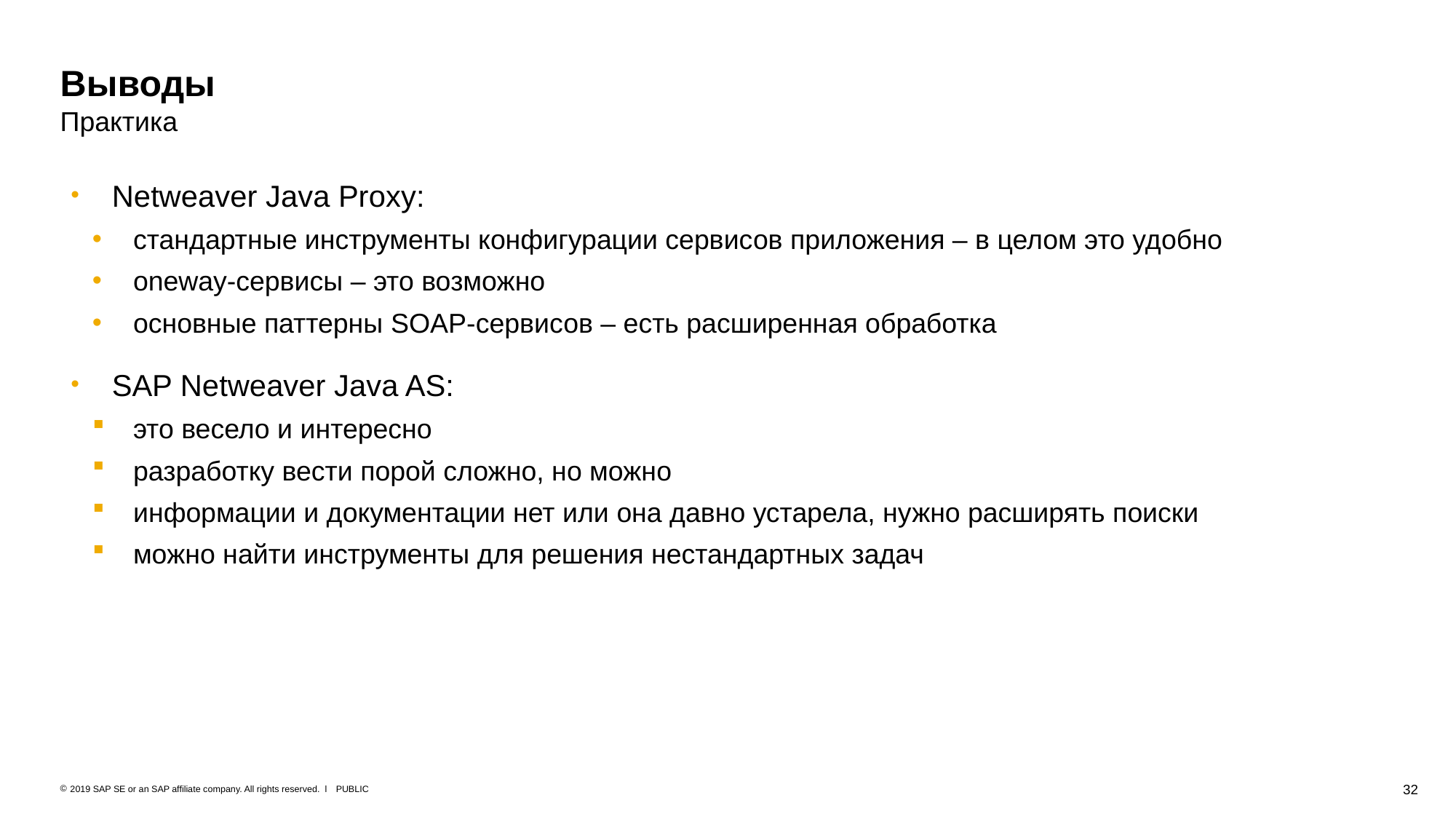

# Выводы Практика
Netweaver Java Proxy:
стандартные инструменты конфигурации сервисов приложения – в целом это удобно
oneway-сервисы – это возможно
основные паттерны SOAP-сервисов – есть расширенная обработка
SAP Netweaver Java AS:
это весело и интересно
разработку вести порой сложно, но можно
информации и документации нет или она давно устарела, нужно расширять поиски
можно найти инструменты для решения нестандартных задач